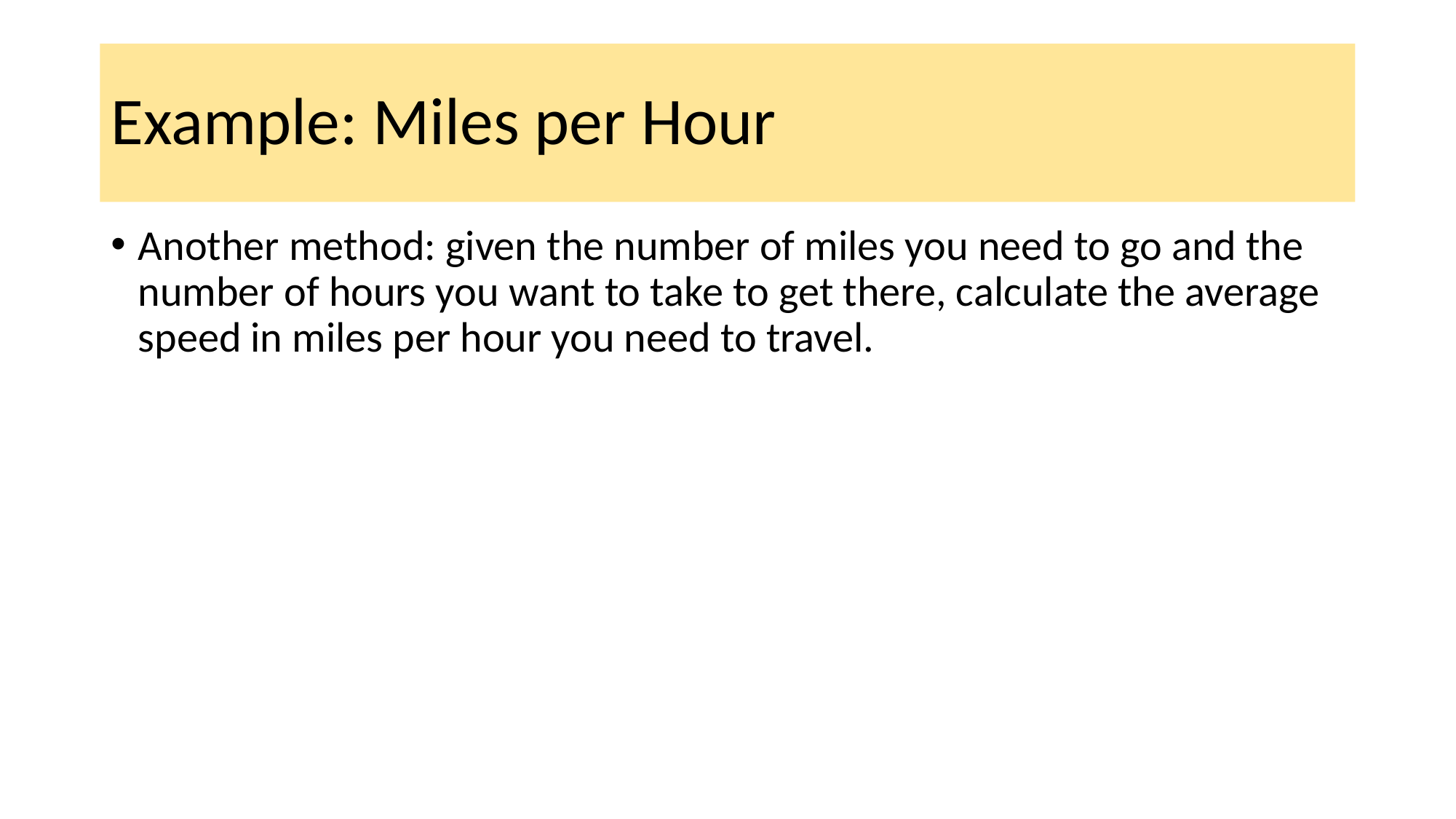

# Example: Miles per Hour
Another method: given the number of miles you need to go and the number of hours you want to take to get there, calculate the average speed in miles per hour you need to travel.